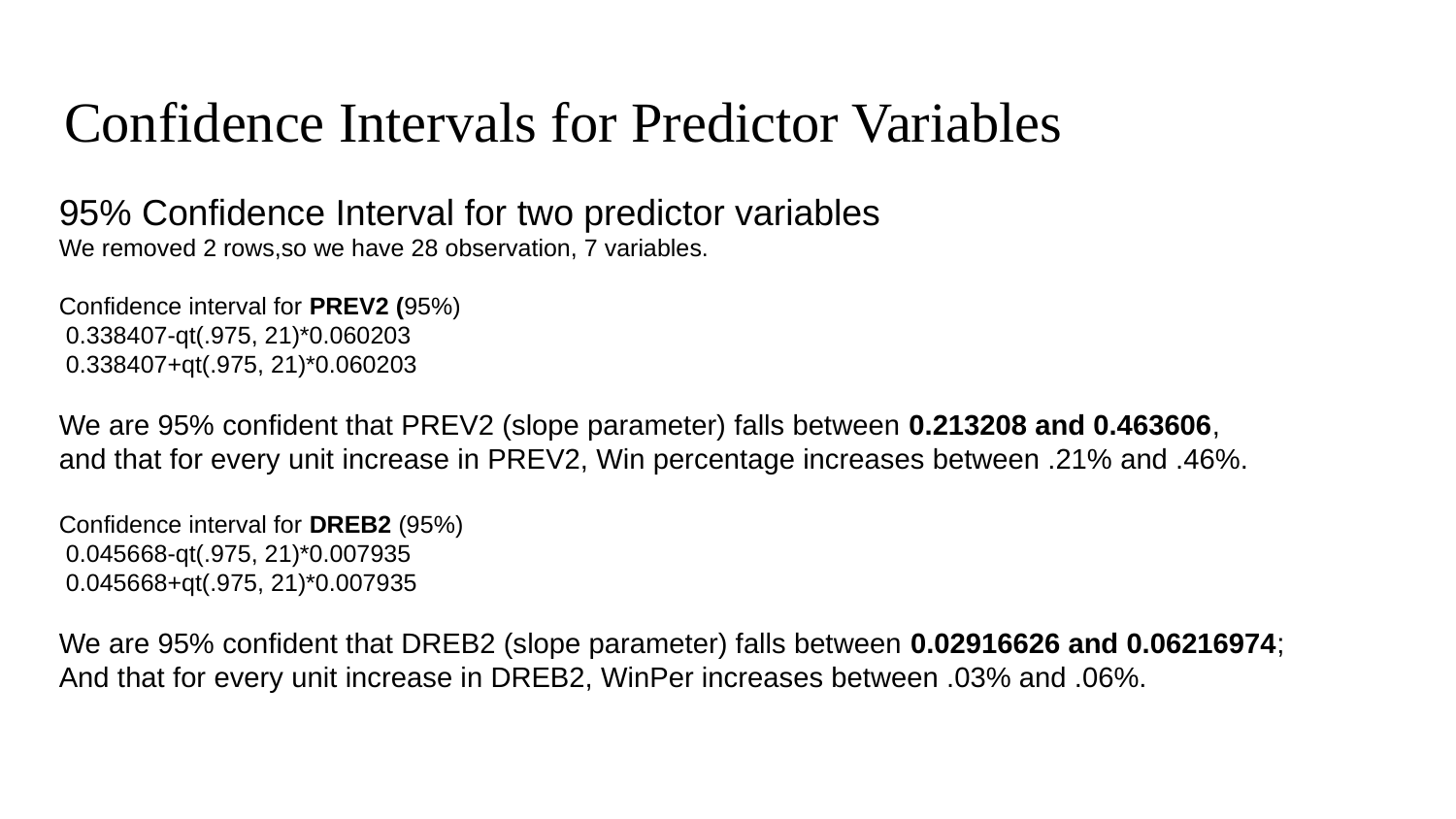

# Confidence Intervals for Predictor Variables
95% Confidence Interval for two predictor variables
We removed 2 rows,so we have 28 observation, 7 variables.

Confidence interval for PREV2 (95%)
 0.338407-qt(.975, 21)*0.060203
 0.338407+qt(.975, 21)*0.060203

We are 95% confident that PREV2 (slope parameter) falls between 0.213208 and 0.463606,
and that for every unit increase in PREV2, Win percentage increases between .21% and .46%.

Confidence interval for DREB2 (95%)
 0.045668-qt(.975, 21)*0.007935
 0.045668+qt(.975, 21)*0.007935

We are 95% confident that DREB2 (slope parameter) falls between 0.02916626 and 0.06216974;
And that for every unit increase in DREB2, WinPer increases between .03% and .06%.